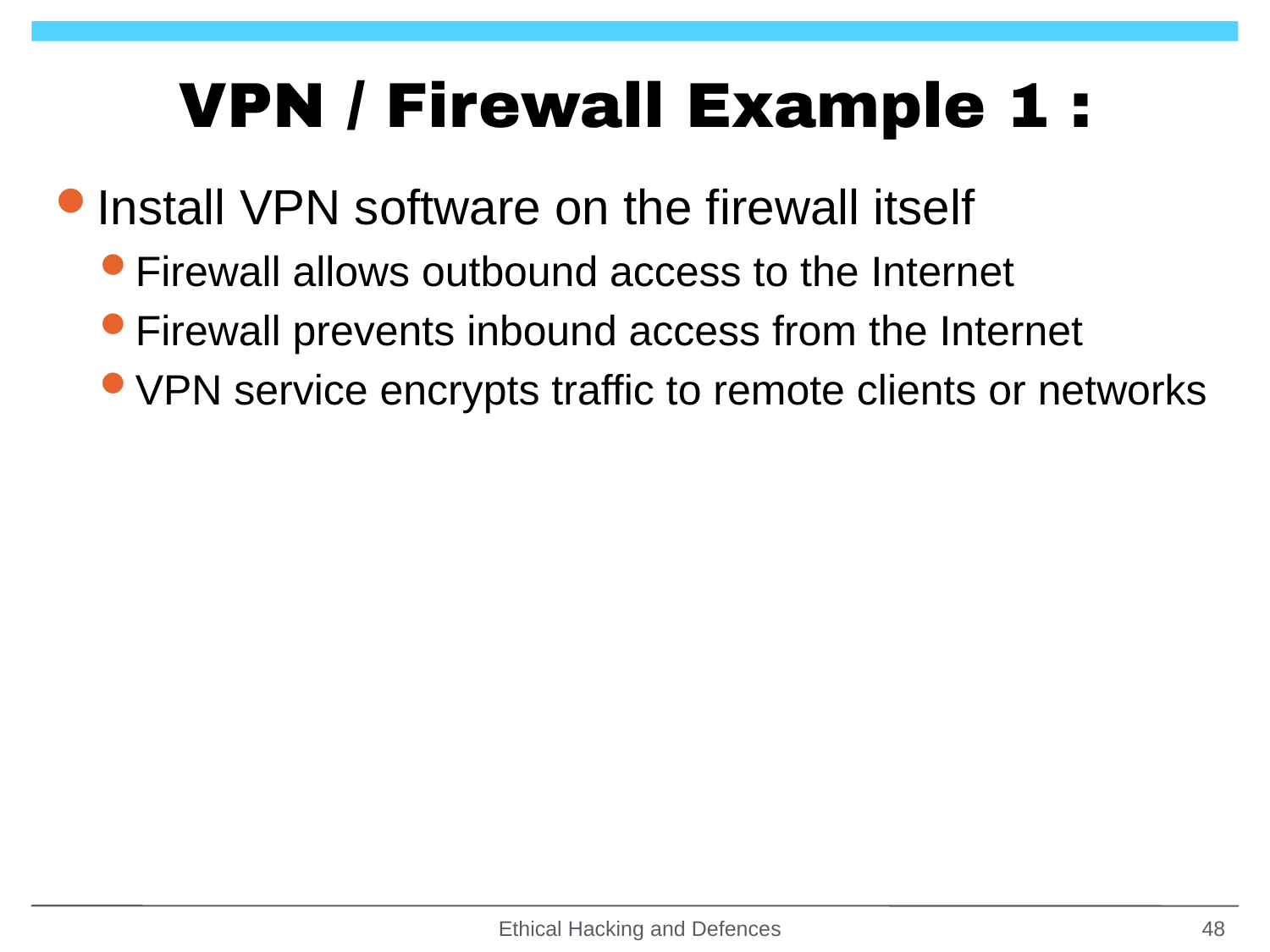

# VPN / Firewall Example 1 :
Install VPN software on the firewall itself
Firewall allows outbound access to the Internet
Firewall prevents inbound access from the Internet
VPN service encrypts traffic to remote clients or networks

Ethical Hacking and Defences
48